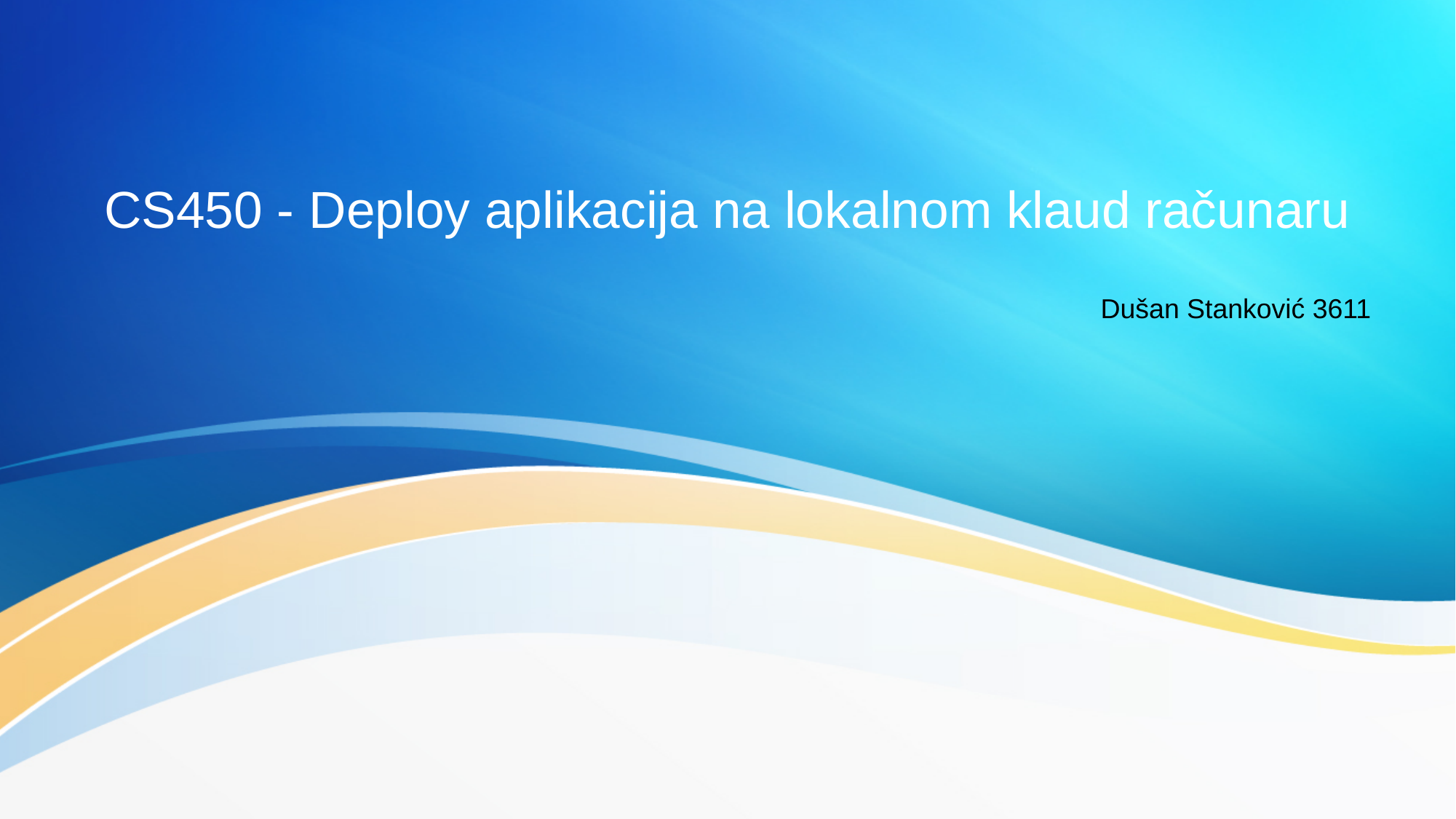

# CS450 - Deploy aplikacija na lokalnom klaud računaru
Dušan Stanković 3611